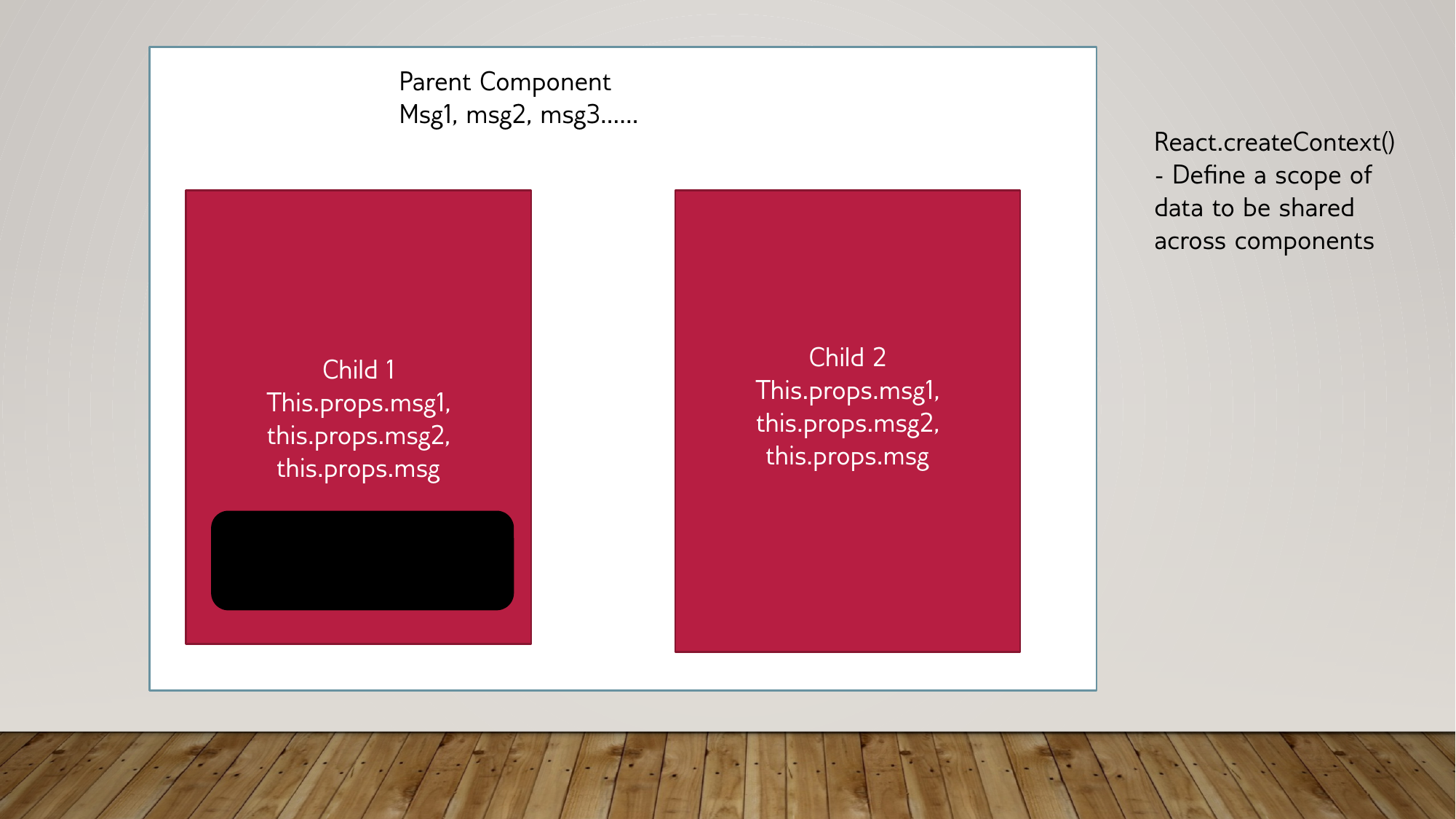

Parent Component
Msg1, msg2, msg3……
React.createContext()
- Define a scope of data to be shared across components
Child 1
This.props.msg1, this.props.msg2, this.props.msg
Child 2
This.props.msg1, this.props.msg2, this.props.msg